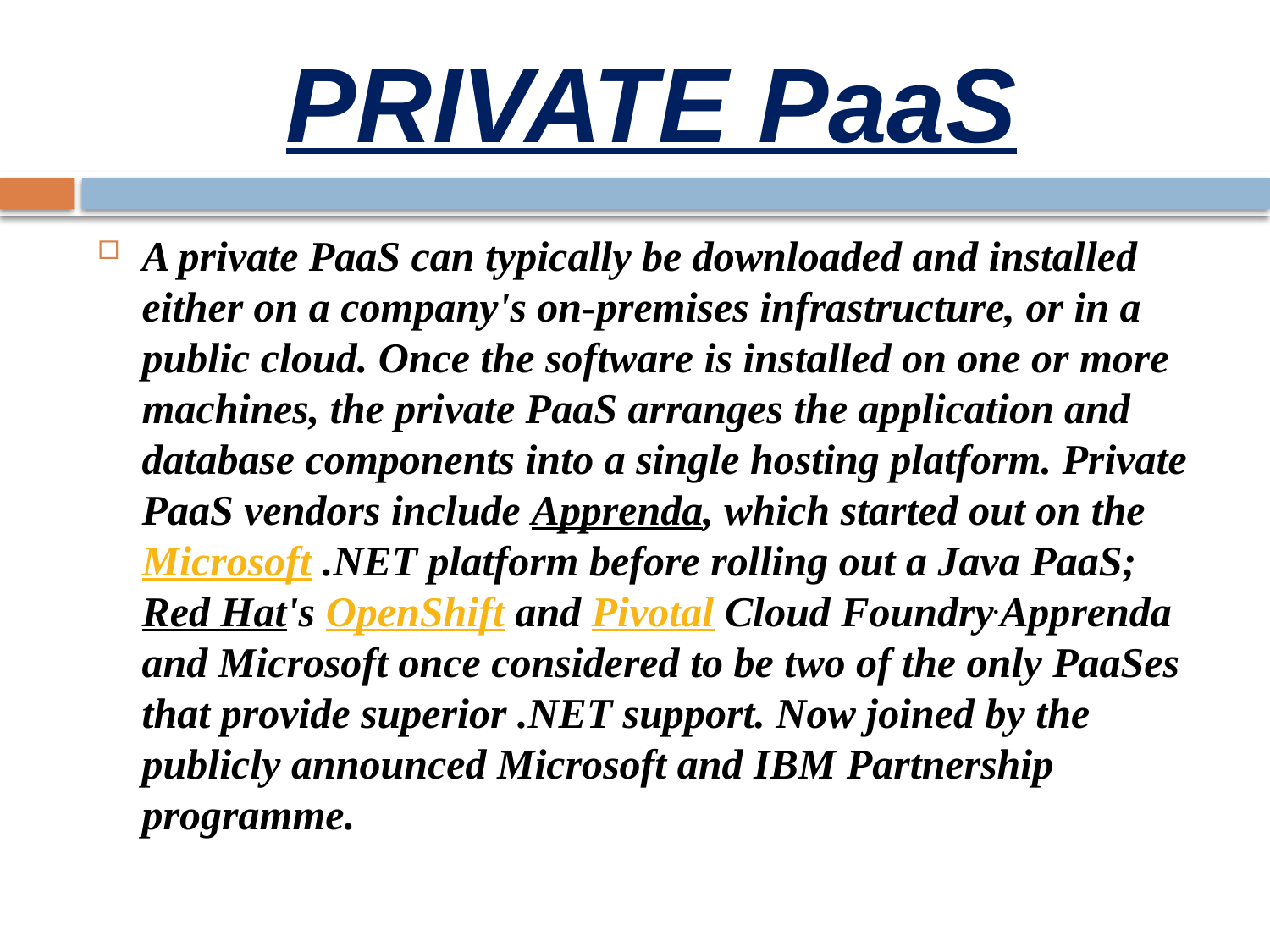

# PRIVATE PaaS
A private PaaS can typically be downloaded and installed either on a company's on-premises infrastructure, or in a public cloud. Once the software is installed on one or more machines, the private PaaS arranges the application and database components into a single hosting platform. Private PaaS vendors include Apprenda, which started out on the Microsoft .NET platform before rolling out a Java PaaS; Red Hat's OpenShift and Pivotal Cloud Foundry.Apprenda and Microsoft once considered to be two of the only PaaSes that provide superior .NET support. Now joined by the publicly announced Microsoft and IBM Partnership programme.